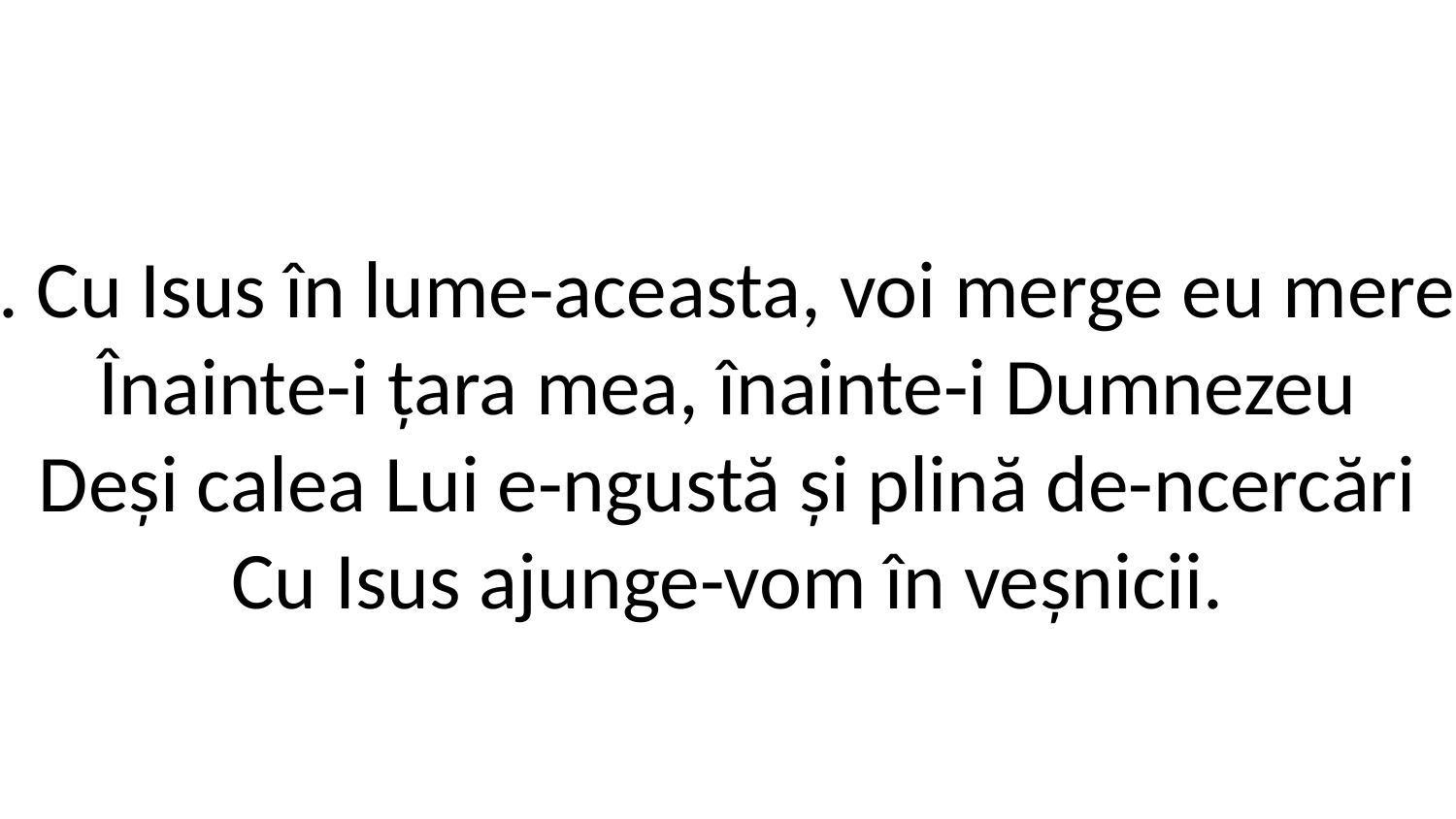

1. Cu Isus în lume-aceasta, voi merge eu mereu
Înainte-i țara mea, înainte-i Dumnezeu
Deși calea Lui e-ngustă și plină de-ncercări
Cu Isus ajunge-vom în veșnicii.